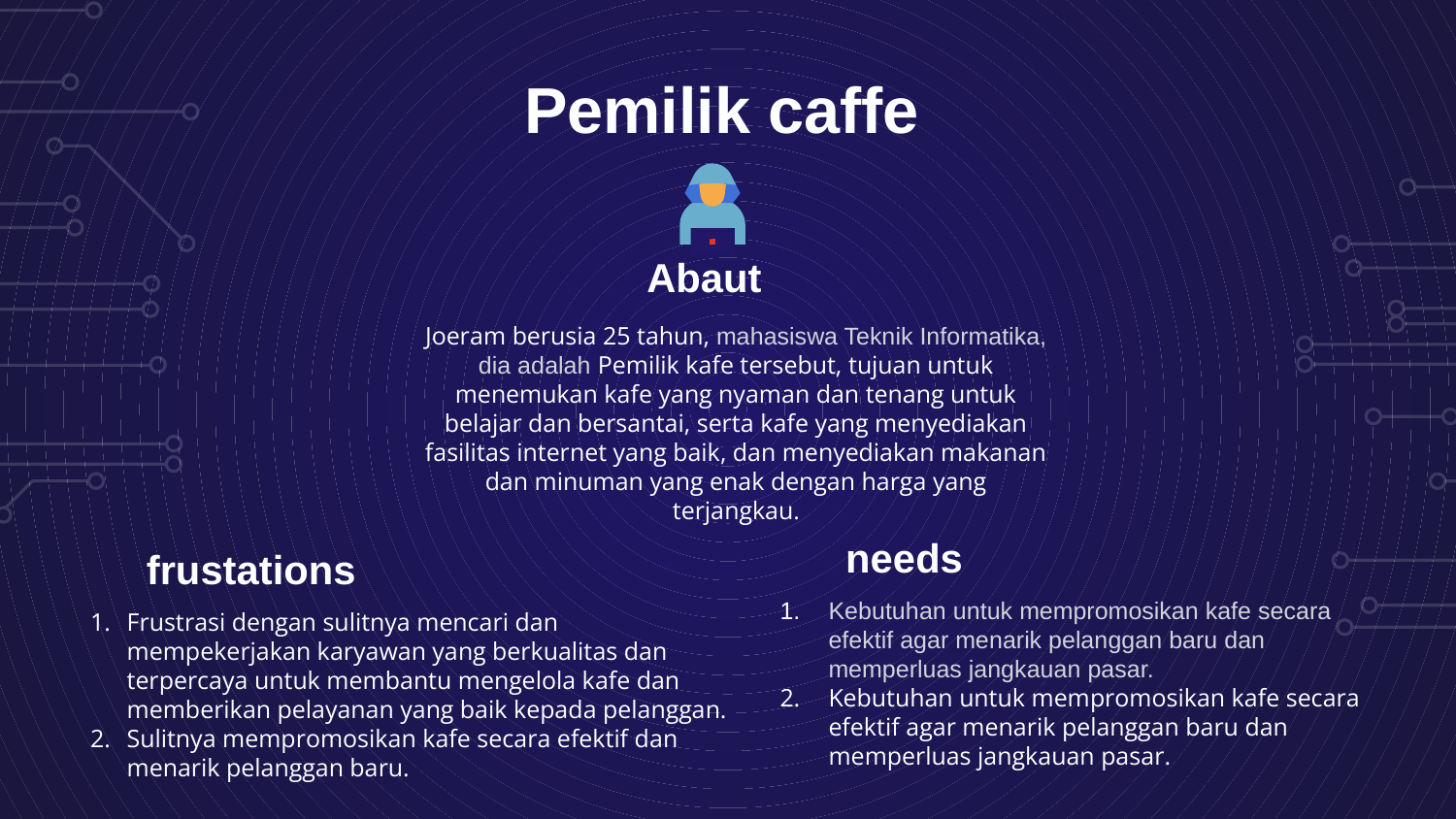

# Pemilik caffe

Abaut
Joeram berusia 25 tahun, mahasiswa Teknik Informatika, dia adalah Pemilik kafe tersebut, tujuan untuk menemukan kafe yang nyaman dan tenang untuk belajar dan bersantai, serta kafe yang menyediakan fasilitas internet yang baik, dan menyediakan makanan dan minuman yang enak dengan harga yang terjangkau.

needs
frustations
Kebutuhan untuk mempromosikan kafe secara efektif agar menarik pelanggan baru dan memperluas jangkauan pasar.
Kebutuhan untuk mempromosikan kafe secara efektif agar menarik pelanggan baru dan memperluas jangkauan pasar.

Frustrasi dengan sulitnya mencari dan mempekerjakan karyawan yang berkualitas dan terpercaya untuk membantu mengelola kafe dan memberikan pelayanan yang baik kepada pelanggan.
Sulitnya mempromosikan kafe secara efektif dan menarik pelanggan baru.